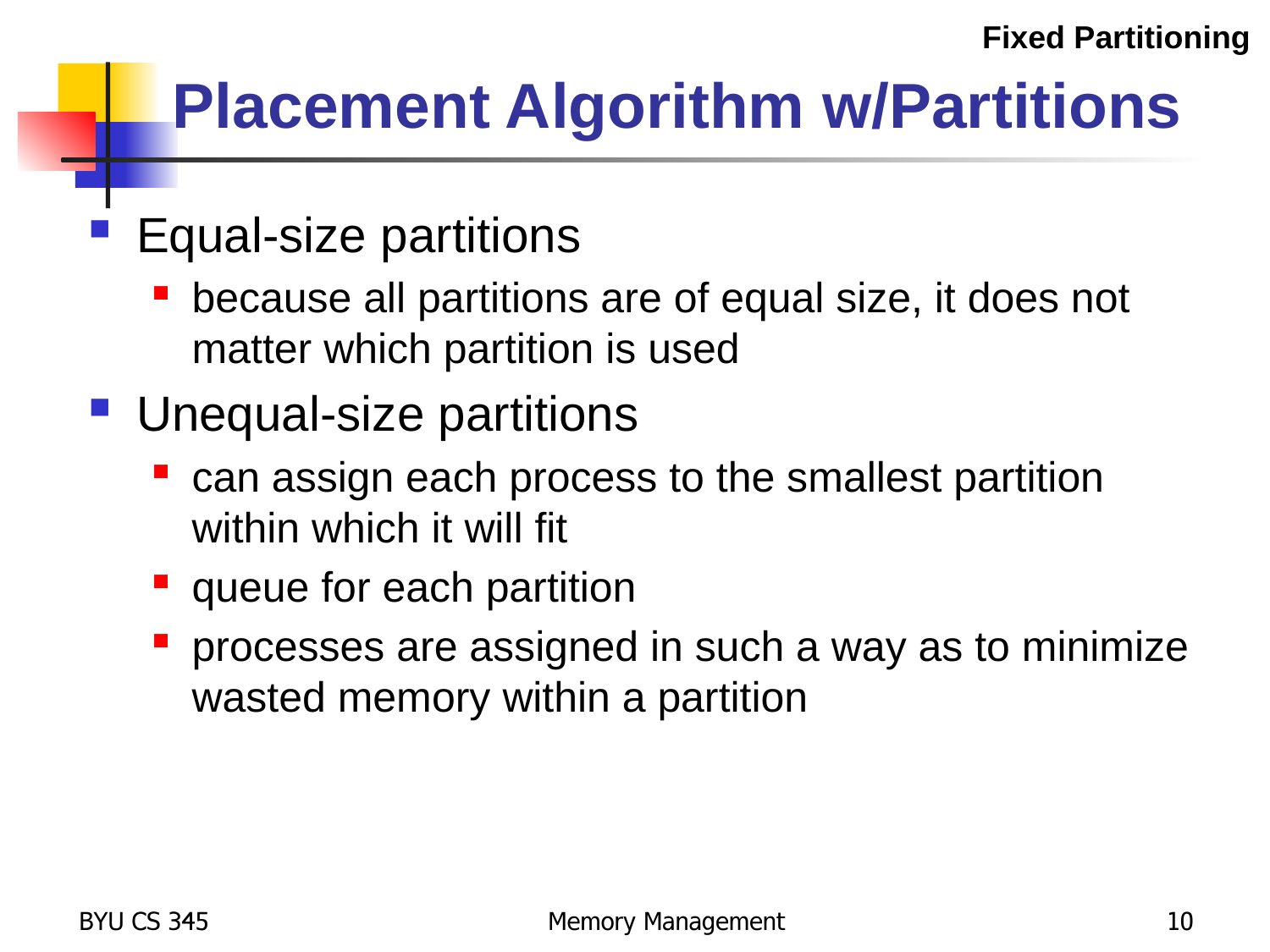

Fixed Partitioning
# Placement Algorithm w/Partitions
Equal-size partitions
because all partitions are of equal size, it does not matter which partition is used
Unequal-size partitions
can assign each process to the smallest partition within which it will fit
queue for each partition
processes are assigned in such a way as to minimize wasted memory within a partition
BYU CS 345
Memory Management
10